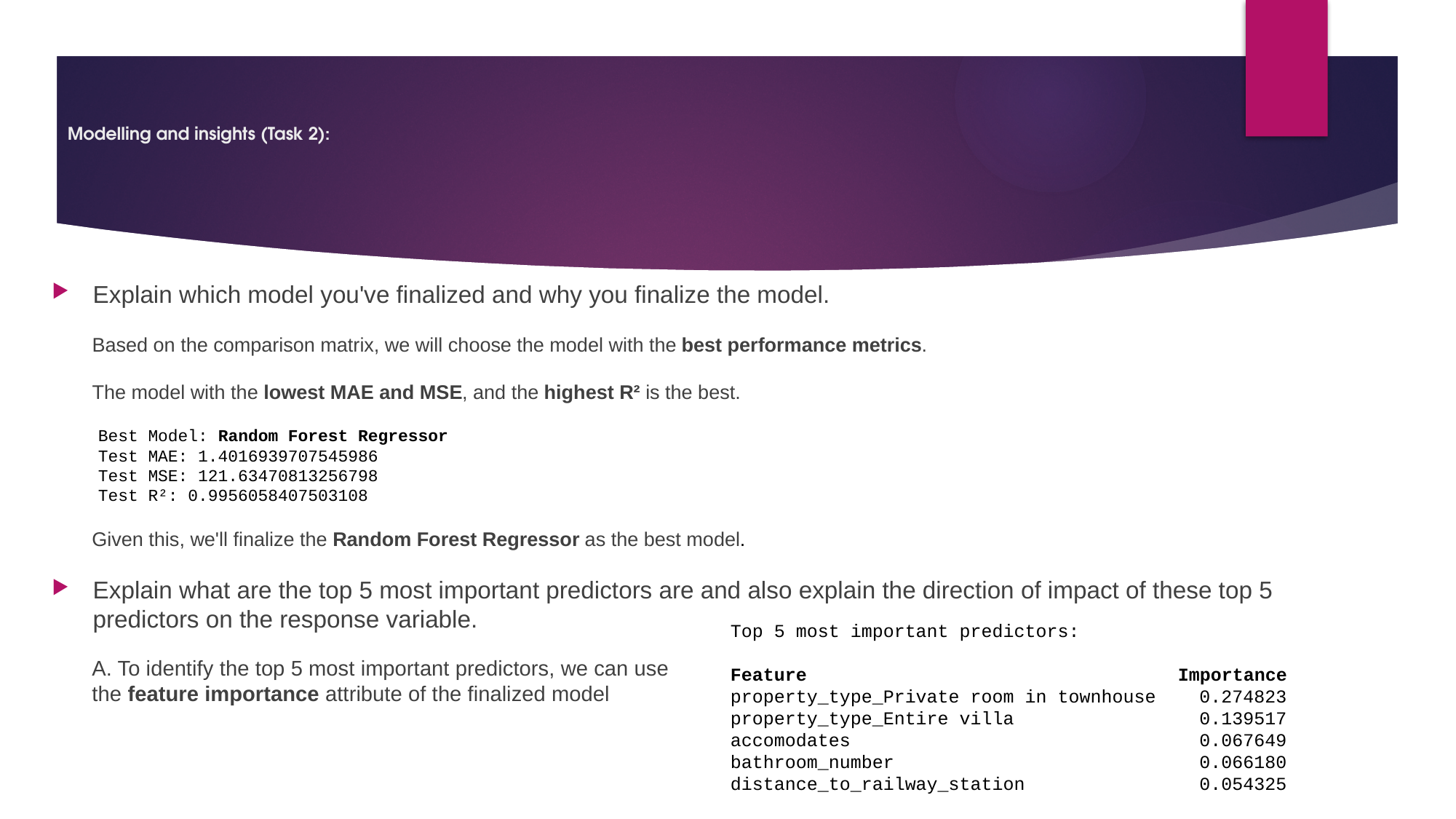

# Modelling and insights (Task 2):
Explain which model you've finalized and why you finalize the model.

Based on the comparison matrix, we will choose the model with the best performance metrics.

The model with the lowest MAE and MSE, and the highest R² is the best.
Best Model: Random Forest Regressor
Test MAE: 1.4016939707545986
Test MSE: 121.63470813256798
Test R²: 0.9956058407503108
Given this, we'll finalize the Random Forest Regressor as the best model.
Explain what are the top 5 most important predictors are and also explain the direction of impact of these top 5 predictors on the response variable.

Top 5 most important predictors:

Feature                                  Importance
property_type_Private room in townhouse    0.274823
property_type_Entire villa                 0.139517
accomodates                                0.067649
bathroom_number                            0.066180
distance_to_railway_station                0.054325
A. To identify the top 5 most important predictors, we can use the feature importance attribute of the finalized model